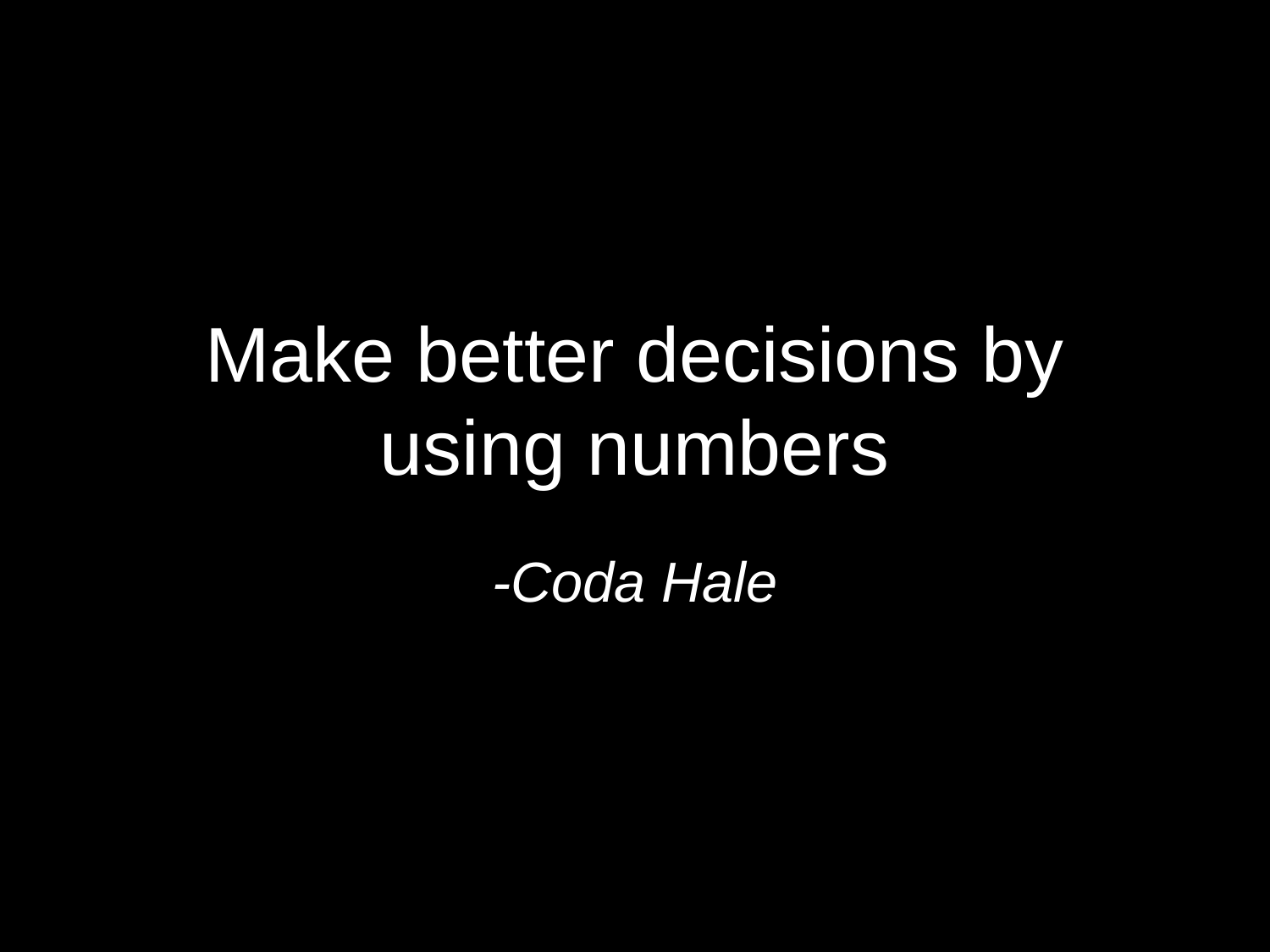

# Make better decisions by using numbers
-Coda Hale